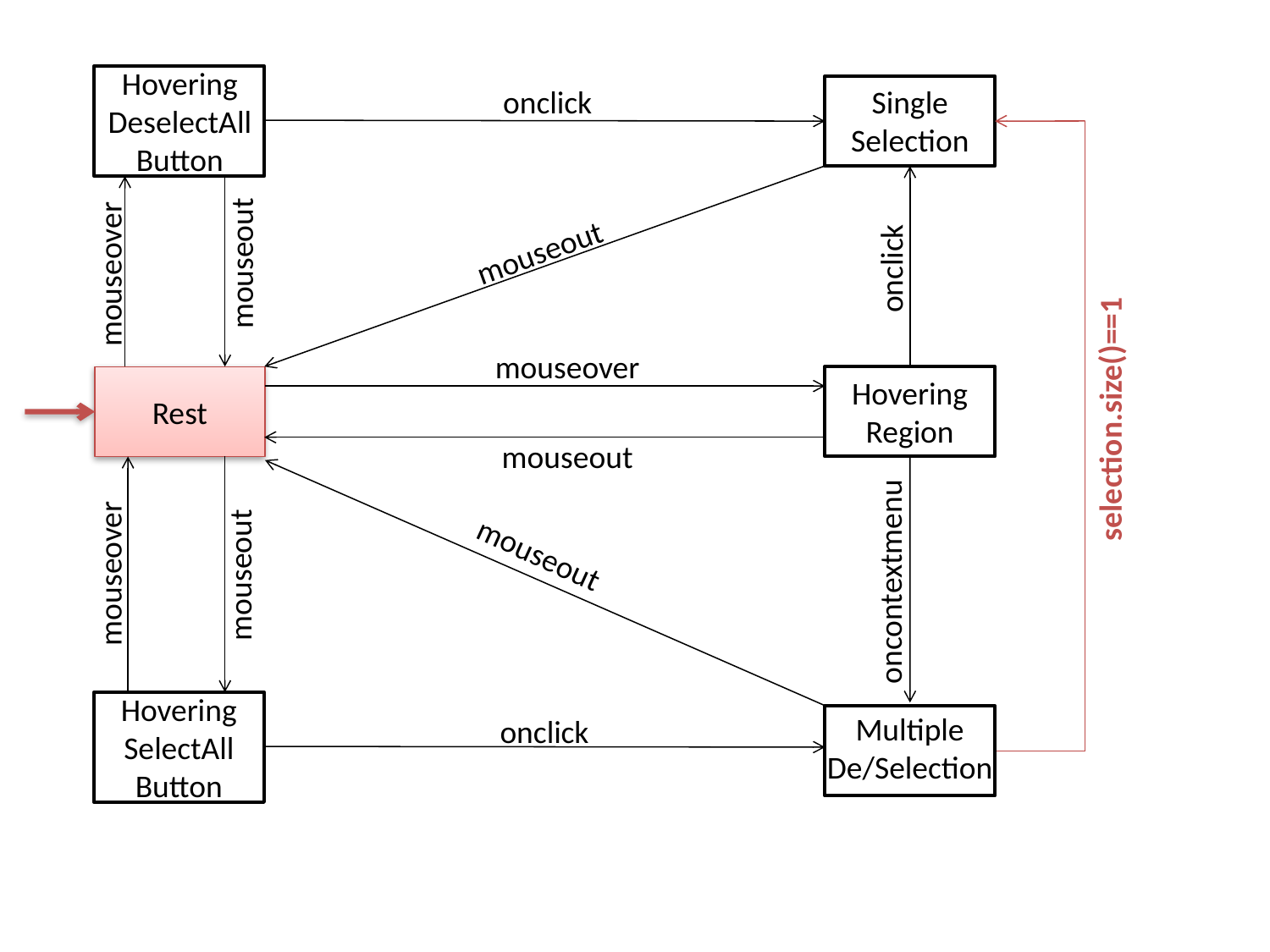

Hovering
DeselectAll Button

onclick

Single Selection
mouseout
mouseout
onclick
mouseover
mouseover

Hovering
Region
Rest
selection.size()==1
mouseout
mouseout
mouseover
mouseout
oncontextmenu
Hovering
SelectAll Button

Multiple De/Selection
onclick